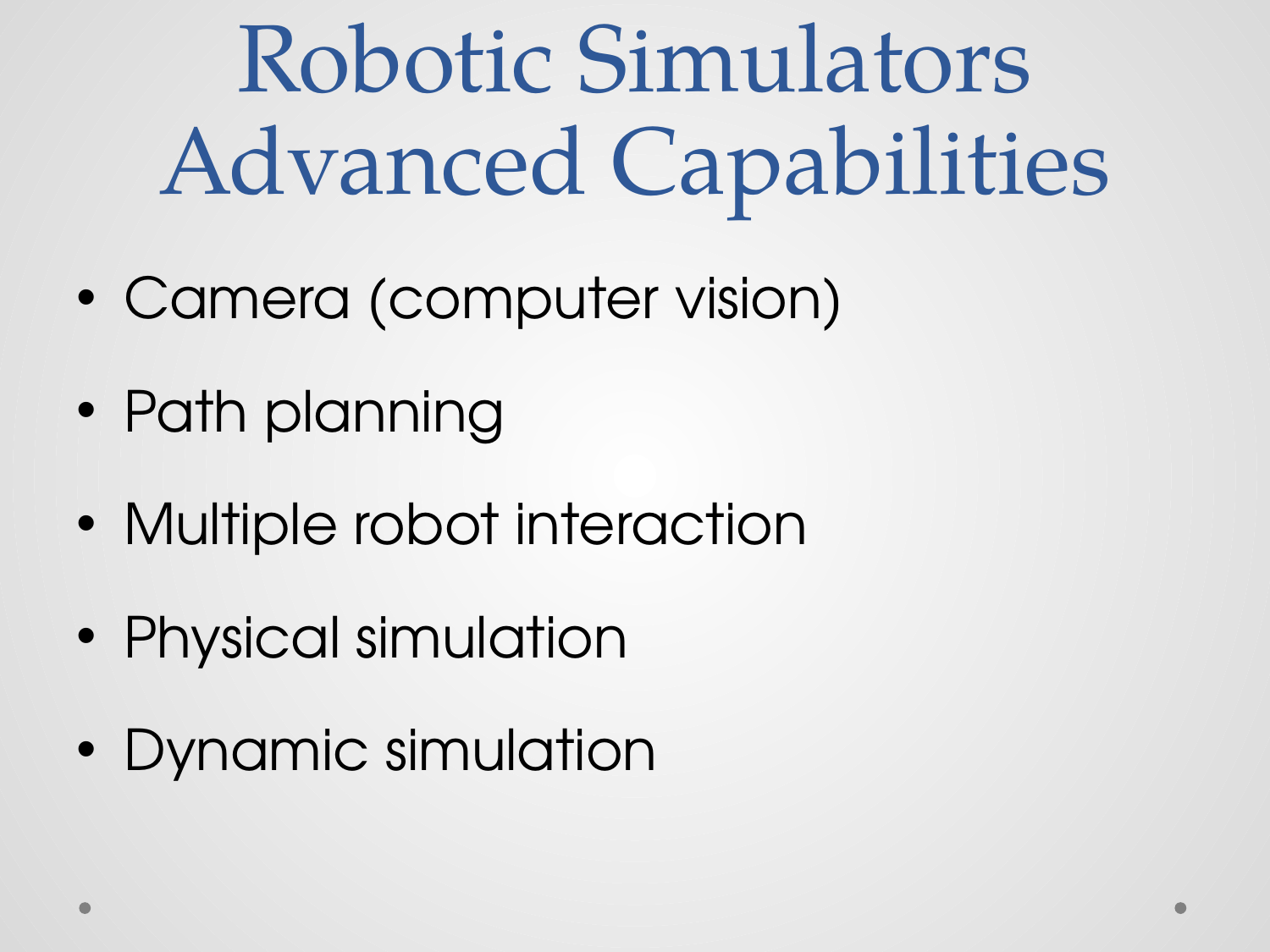

# Robotic Simulators Advanced Capabilities
Camera (computer vision)
Path planning
Multiple robot interaction
Physical simulation
Dynamic simulation